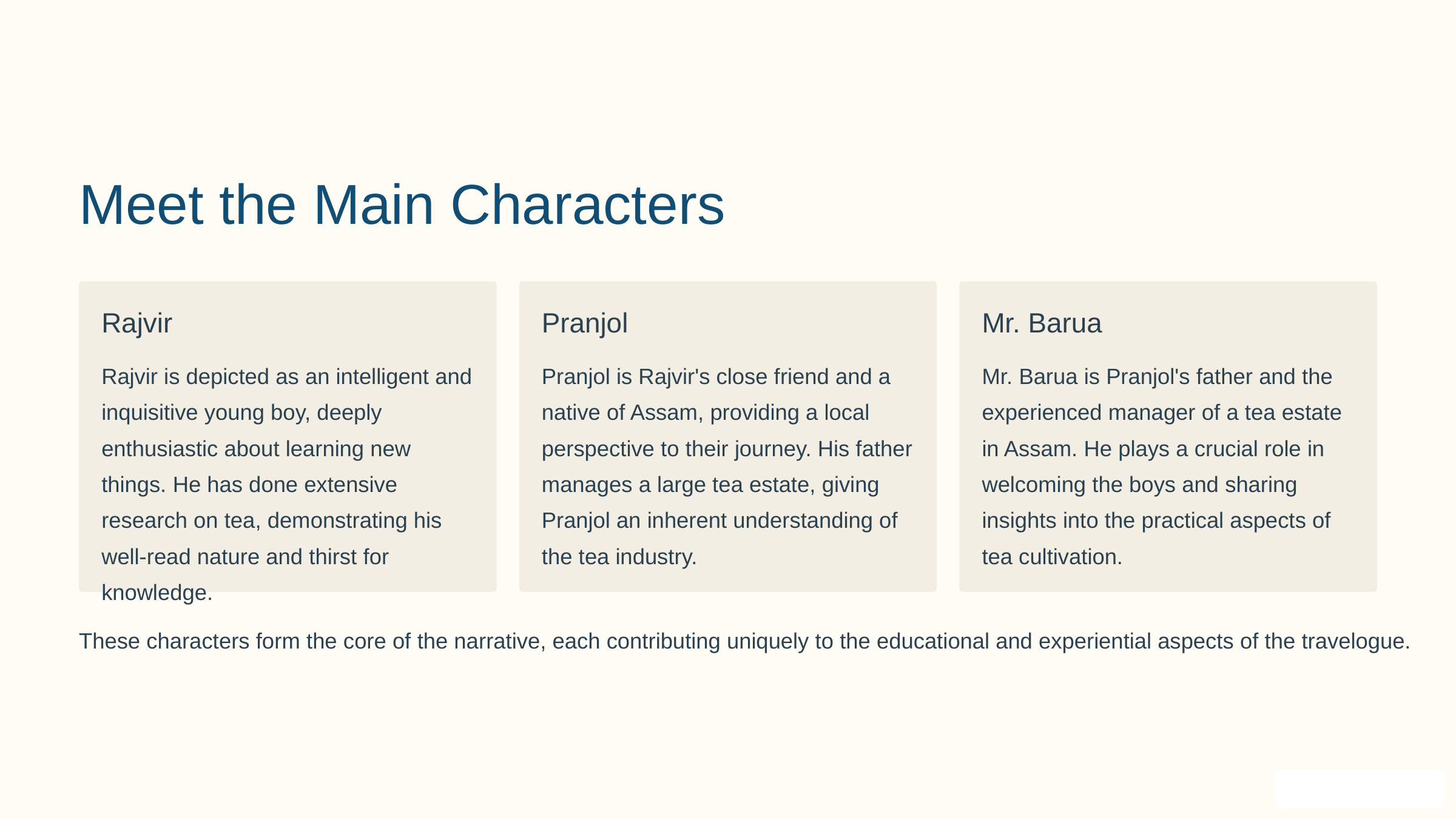

Meet the Main Characters

Rajvir
Pranjol
Mr. Barua
Rajvir is depicted as an intelligent and inquisitive young boy, deeply enthusiastic about learning new things. He has done extensive research on tea, demonstrating his well-read nature and thirst for knowledge.
Pranjol is Rajvir's close friend and a native of Assam, providing a local perspective to their journey. His father manages a large tea estate, giving Pranjol an inherent understanding of the tea industry.
Mr. Barua is Pranjol's father and the experienced manager of a tea estate in Assam. He plays a crucial role in welcoming the boys and sharing insights into the practical aspects of tea cultivation.
These characters form the core of the narrative, each contributing uniquely to the educational and experiential aspects of the travelogue.